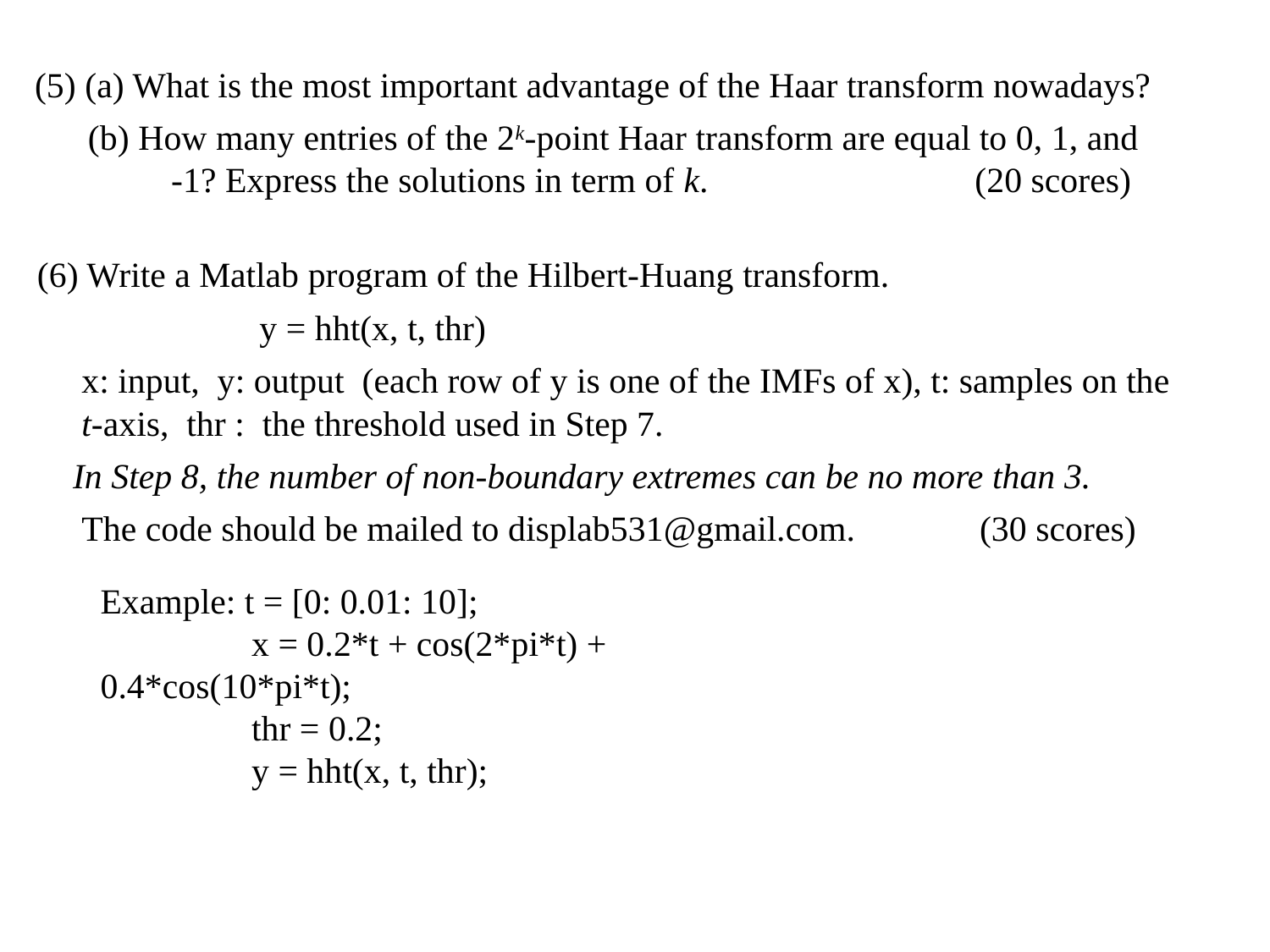

(5) (a) What is the most important advantage of the Haar transform nowadays?
      (b) How many entries of the 2k-point Haar transform are equal to 0, 1, and
          -1? Express the solutions in term of k.                              (20 scores)
(6) Write a Matlab program of the Hilbert-Huang transform.
                         y = hht(x, t, thr)
     x: input,  y: output  (each row of y is one of the IMFs of x), t: samples on the
     t-axis,  thr :  the threshold used in Step 7.
    In Step 8, the number of non-boundary extremes can be no more than 3.
     The code should be mailed to displab531@gmail.com.              (30 scores)
Example: t = [0: 0.01: 10];
                 x = 0.2*t + cos(2*pi*t) + 0.4*cos(10*pi*t);
                 thr = 0.2;
                 y = hht(x, t, thr);